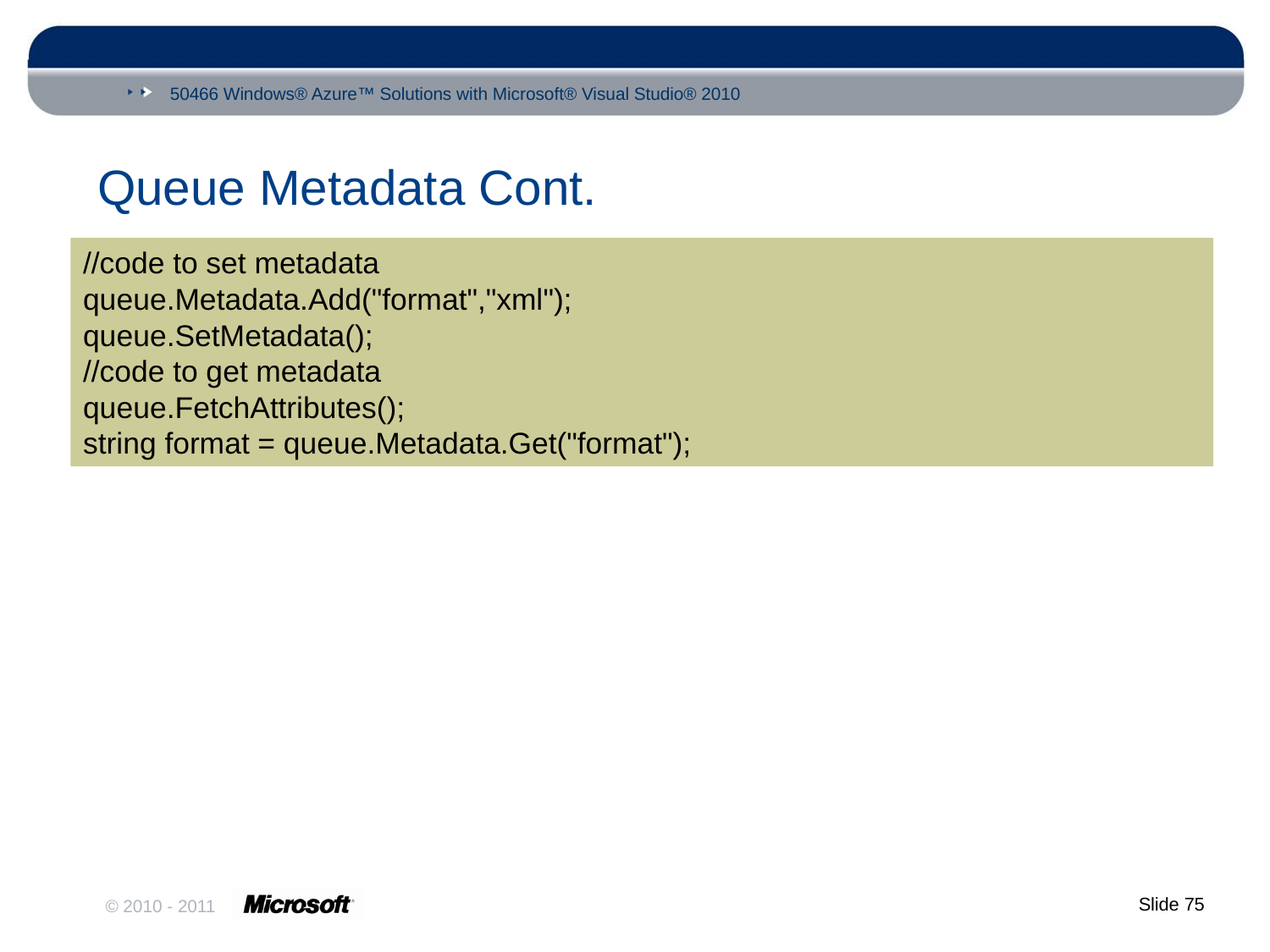

# Queue Metadata Cont.
//code to set metadata
queue.Metadata.Add("format","xml");
queue.SetMetadata();
//code to get metadata
queue.FetchAttributes();
string format = queue.Metadata.Get("format");